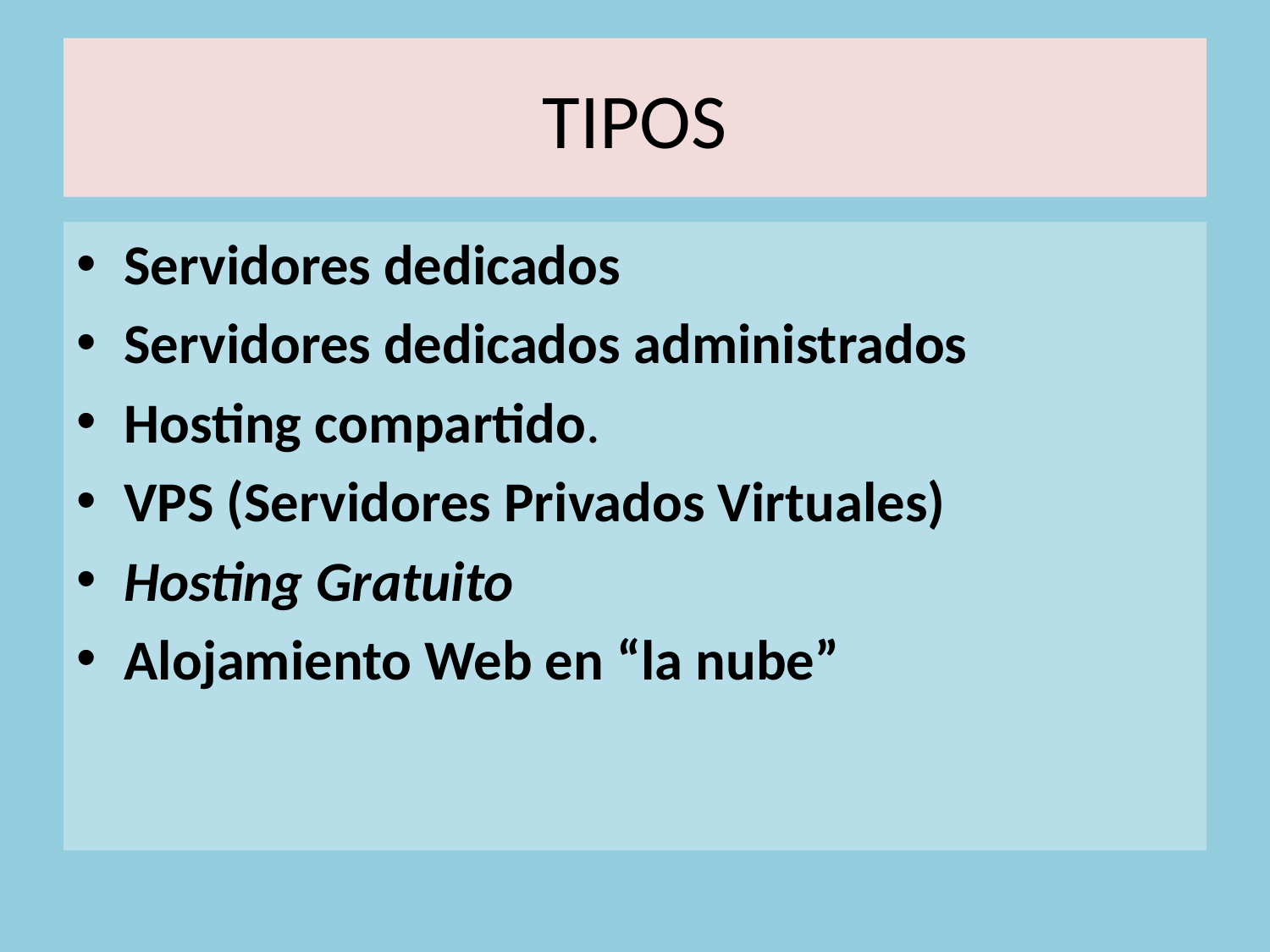

# TIPOS
Servidores dedicados
Servidores dedicados administrados
Hosting compartido.
VPS (Servidores Privados Virtuales)
Hosting Gratuito
Alojamiento Web en “la nube”